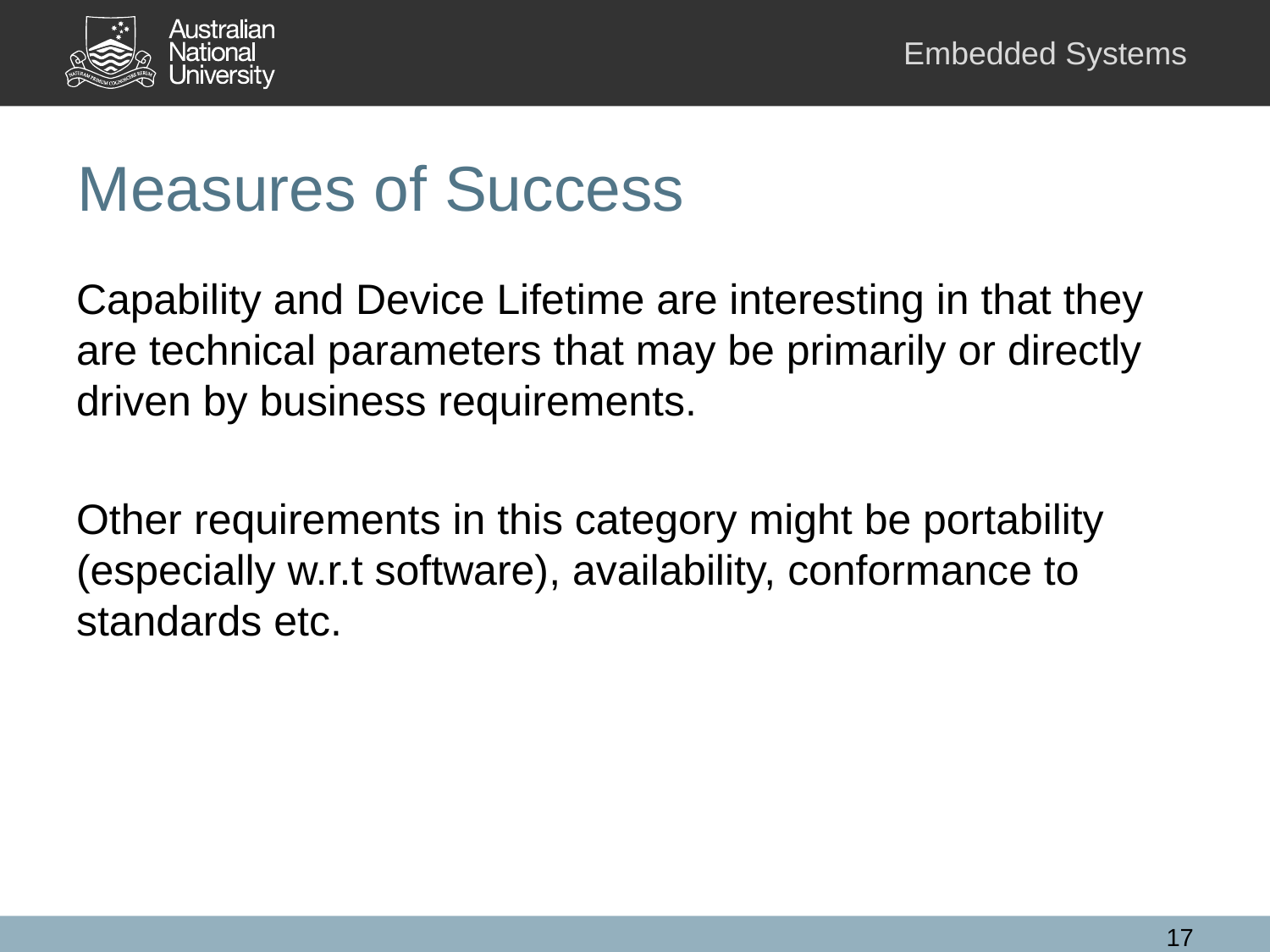

# Measures of Success
Capability and Device Lifetime are interesting in that they are technical parameters that may be primarily or directly driven by business requirements.

Other requirements in this category might be portability (especially w.r.t software), availability, conformance to standards etc.

17